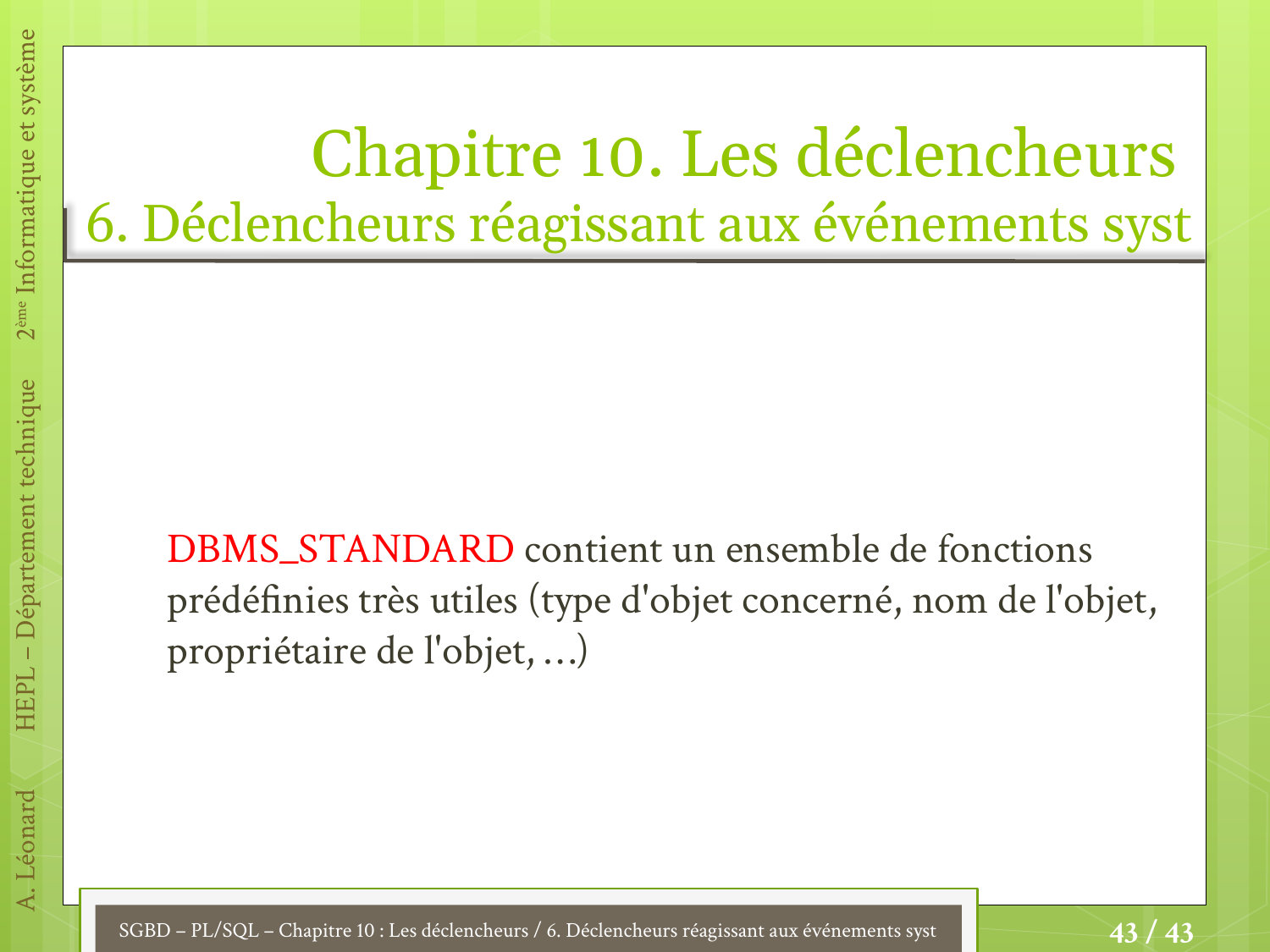

# Chapitre 10. Les déclencheurs 6. Déclencheurs réagissant aux événements syst
DBMS_STANDARD contient un ensemble de fonctions prédéfinies très utiles (type d'objet concerné, nom de l'objet, propriétaire de l'objet, …)
SGBD – PL/SQL – Chapitre 10 : Les déclencheurs / 6. Déclencheurs réagissant aux événements syst